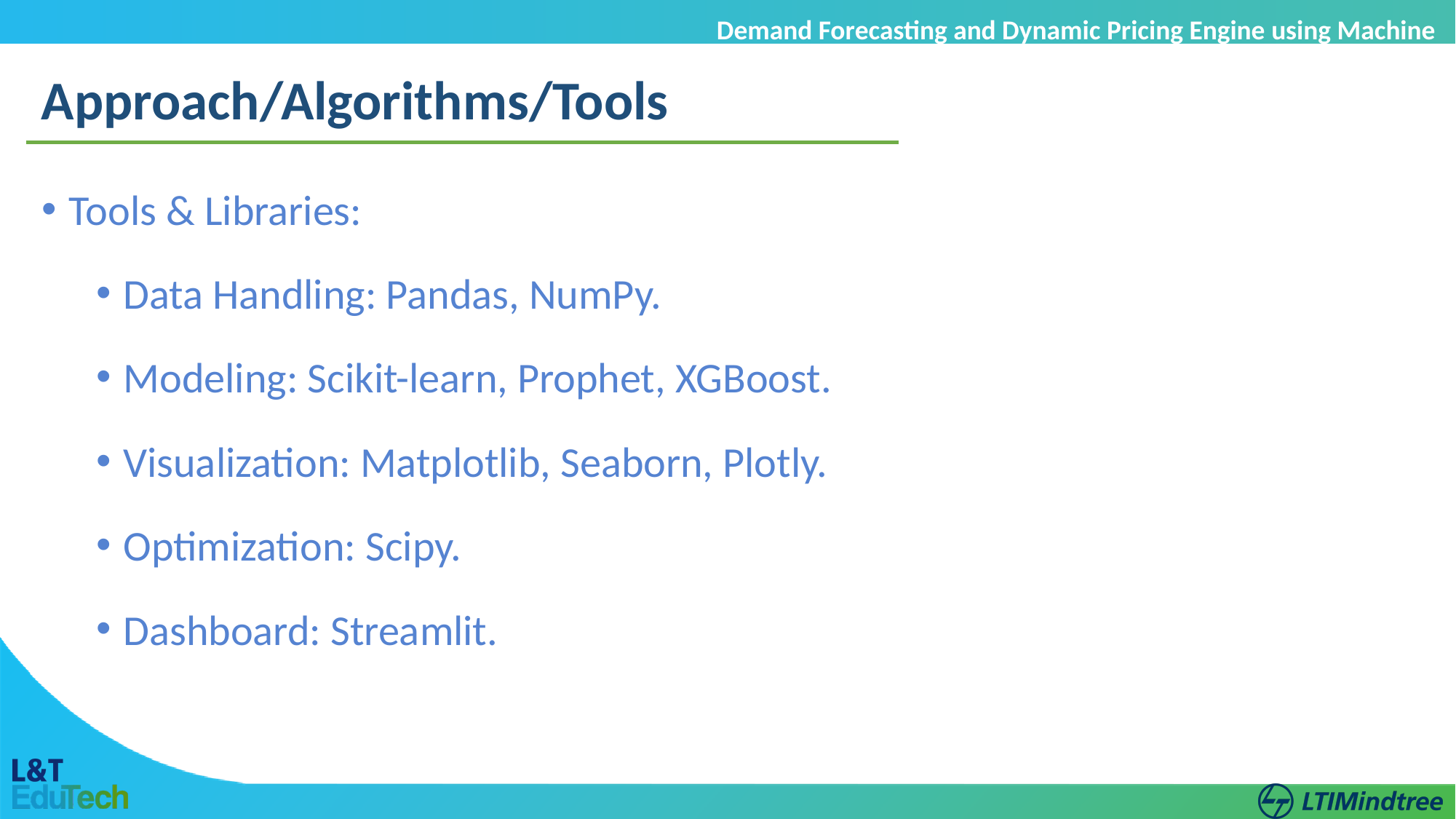

Demand Forecasting and Dynamic Pricing Engine using Machine Learning
Approach/Algorithms/Tools
Tools & Libraries:
Data Handling: Pandas, NumPy.
Modeling: Scikit-learn, Prophet, XGBoost.
Visualization: Matplotlib, Seaborn, Plotly.
Optimization: Scipy.
Dashboard: Streamlit.